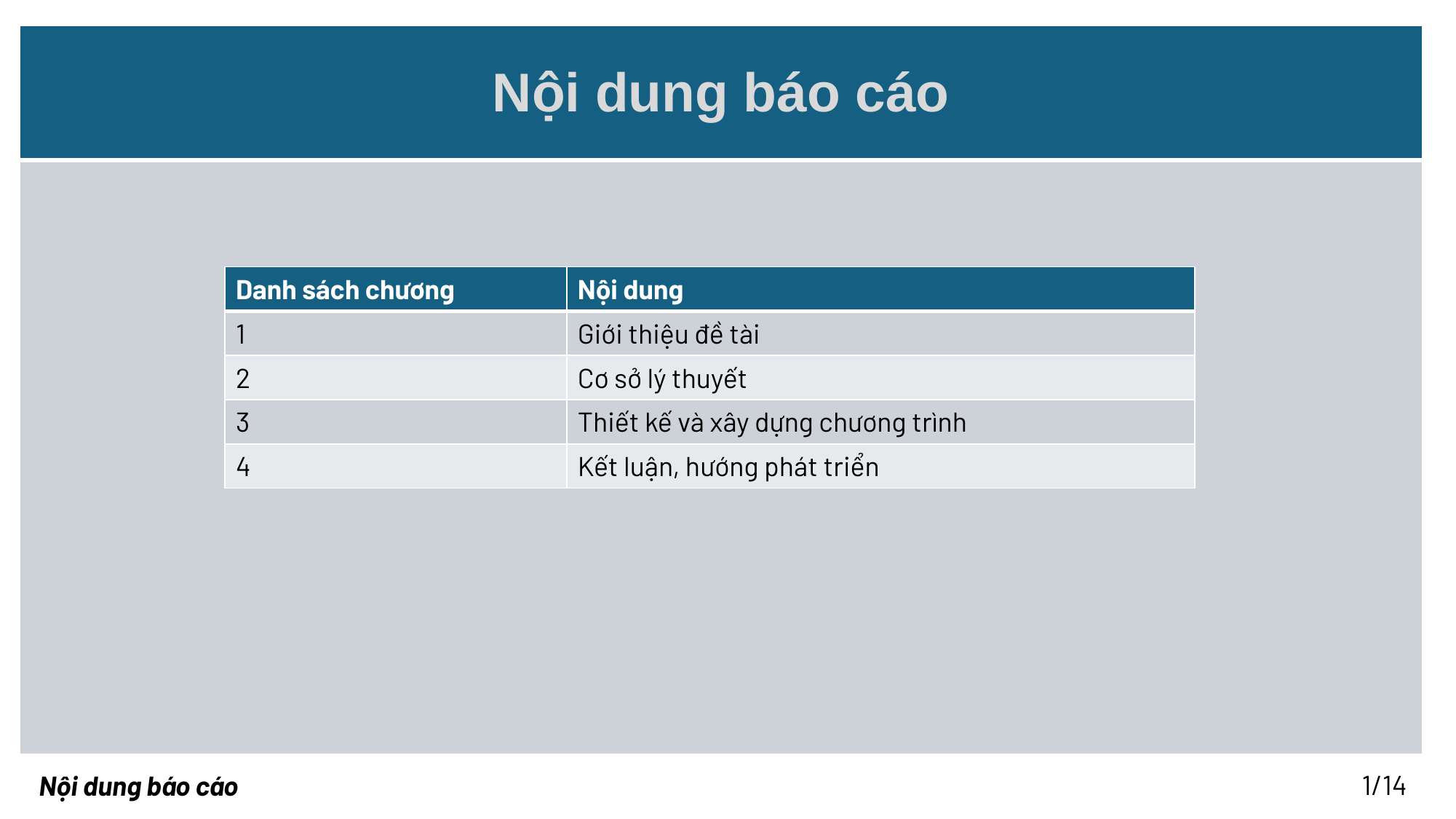

| Nội dung báo cáo |
| --- |
|  |
| Danh sách chương | Nội dung |
| --- | --- |
| 1 | Giới thiệu đề tài |
| 2 | Cơ sở lý thuyết |
| 3 | Thiết kế và xây dựng chương trình |
| 4 | Kết luận, hướng phát triển |
1/14
Nội dung báo cáo